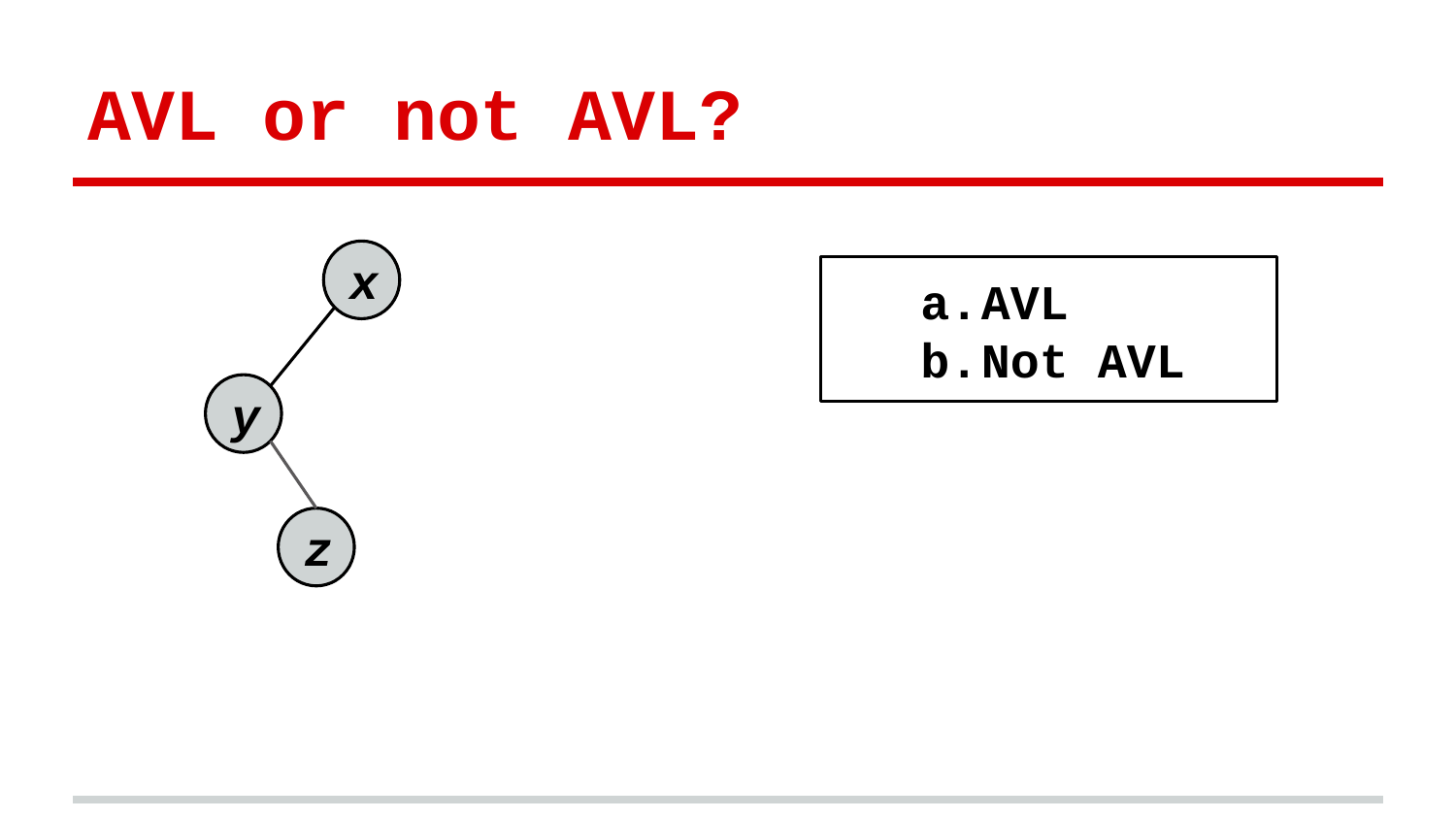

# AVL or not AVL?
x
AVL
Not AVL
y
z